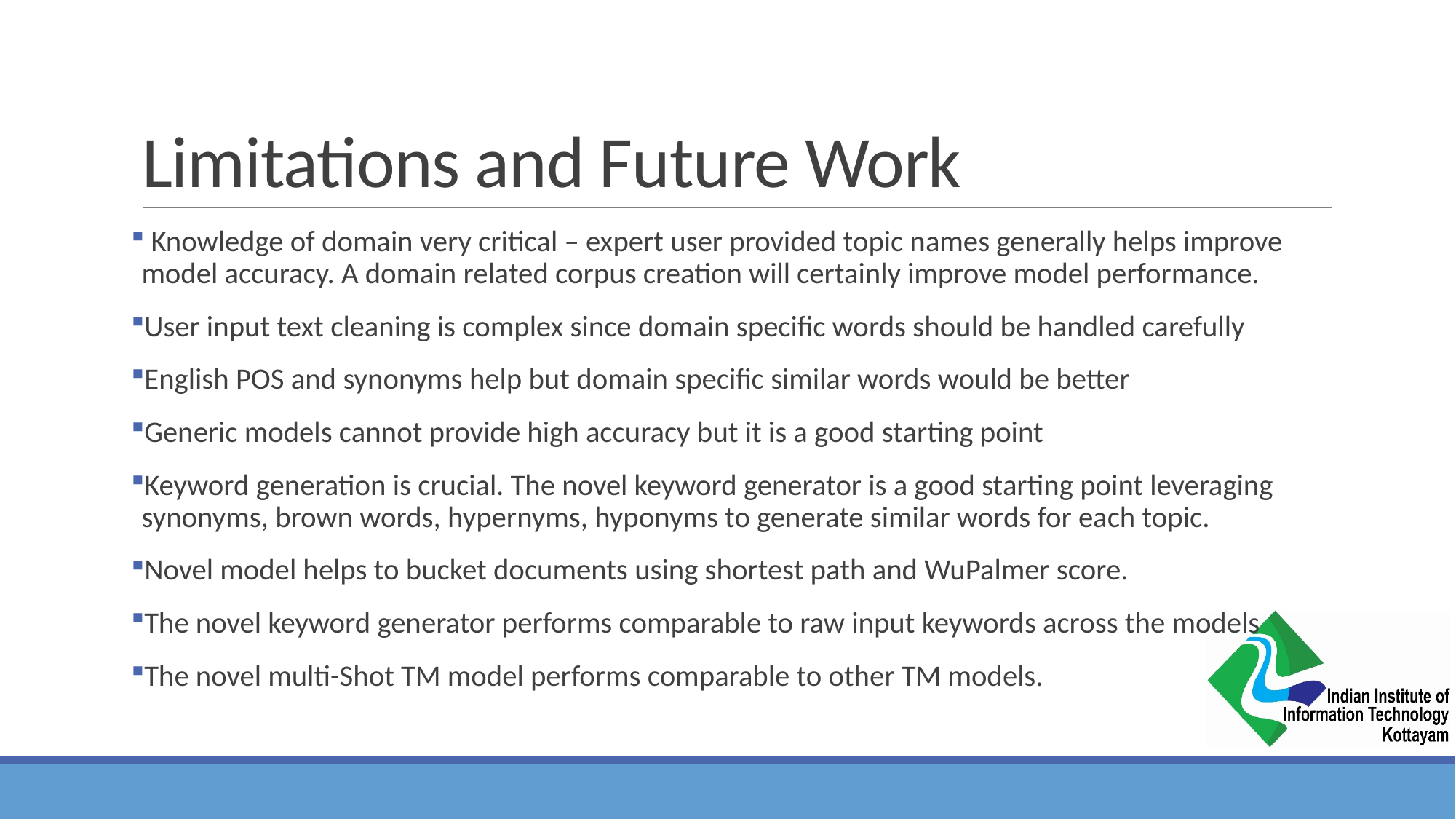

# Limitations and Future Work
 Knowledge of domain very critical – expert user provided topic names generally helps improve model accuracy. A domain related corpus creation will certainly improve model performance.
User input text cleaning is complex since domain specific words should be handled carefully
English POS and synonyms help but domain specific similar words would be better
Generic models cannot provide high accuracy but it is a good starting point
Keyword generation is crucial. The novel keyword generator is a good starting point leveraging synonyms, brown words, hypernyms, hyponyms to generate similar words for each topic.
Novel model helps to bucket documents using shortest path and WuPalmer score.
The novel keyword generator performs comparable to raw input keywords across the models
The novel multi-Shot TM model performs comparable to other TM models.